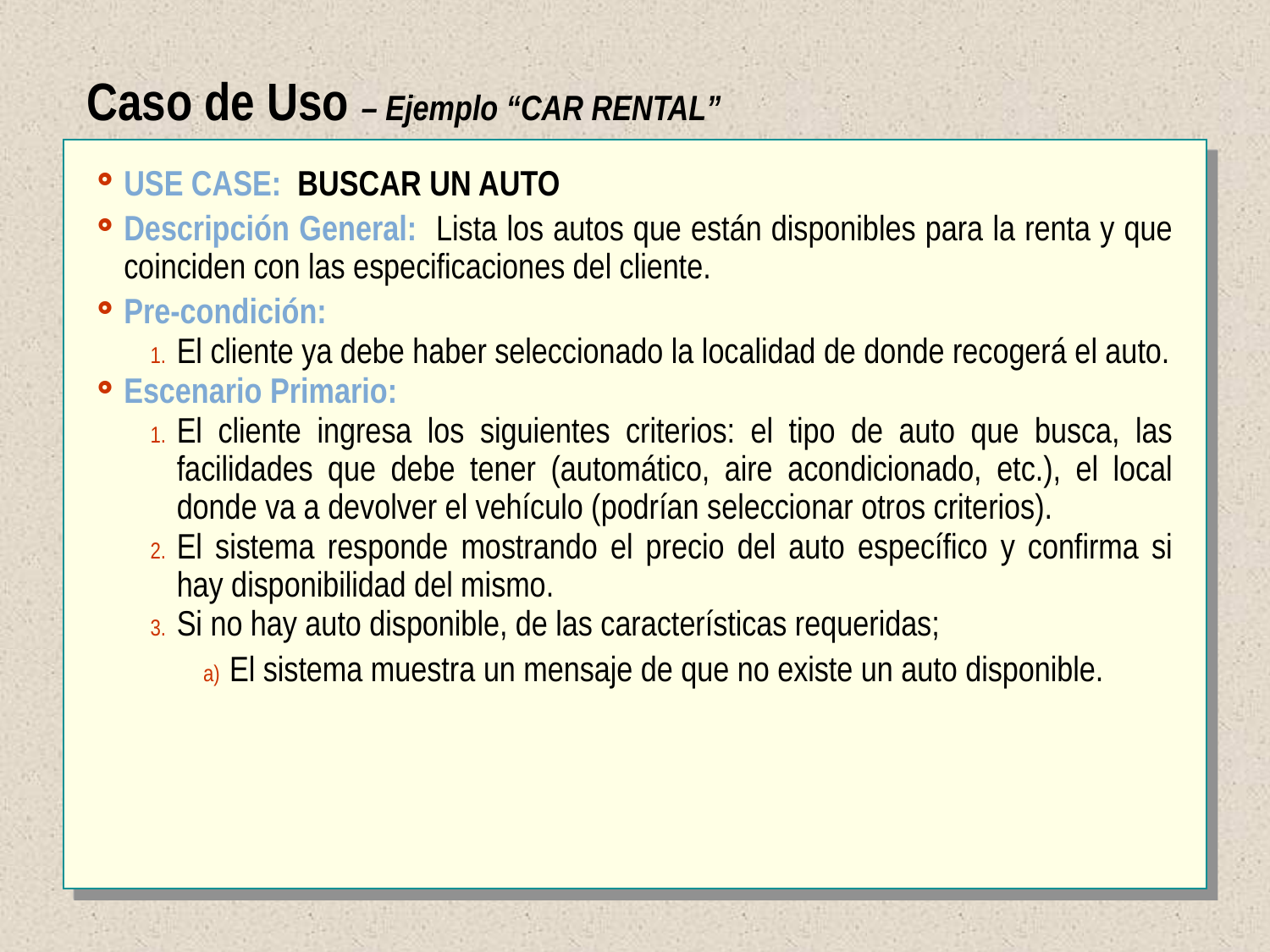

Caso de Uso – Ejemplo “CAR RENTAL”
USE CASE:  BUSCAR UN AUTO
Descripción General:  Lista los autos que están disponibles para la renta y que coinciden con las especificaciones del cliente.
Pre-condición:
El cliente ya debe haber seleccionado la localidad de donde recogerá el auto.
Escenario Primario:
El cliente ingresa los siguientes criterios: el tipo de auto que busca, las facilidades que debe tener (automático, aire acondicionado, etc.), el local donde va a devolver el vehículo (podrían seleccionar otros criterios).
El sistema responde mostrando el precio del auto específico y confirma si hay disponibilidad del mismo.
Si no hay auto disponible, de las características requeridas;
El sistema muestra un mensaje de que no existe un auto disponible.